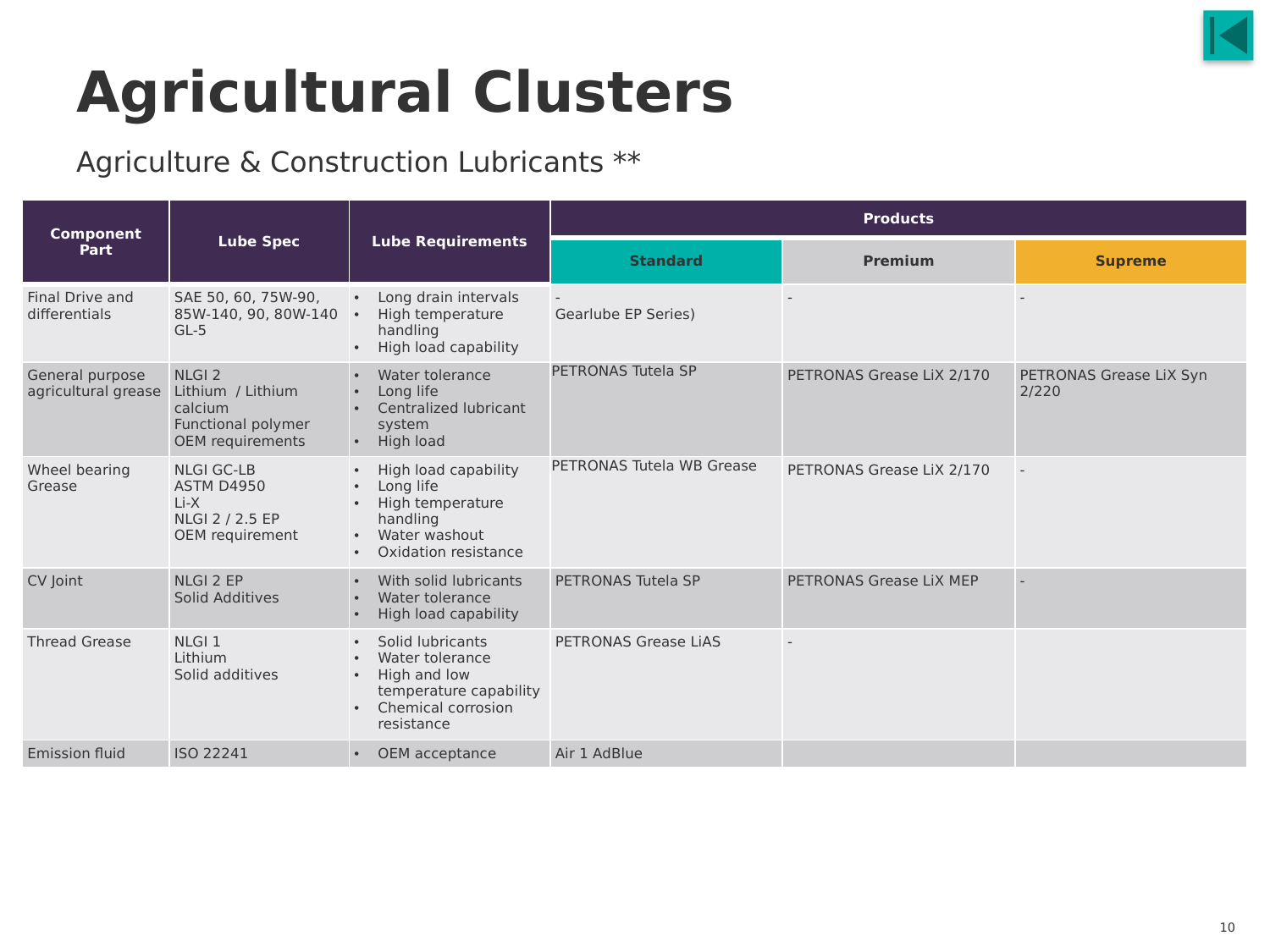

# Agricultural Clusters
Agriculture & Construction Lubricants **
| Component Part | Lube Spec | Lube Requirements | Products |  |  |
| --- | --- | --- | --- | --- | --- |
|  |  |  | Standard | Premium | Supreme |
| Final Drive and differentials | SAE 50, 60, 75W-90, 85W-140, 90, 80W-140 GL-5 | Long drain intervals High temperature handling High load capability | - Gearlube EP Series) | - | - |
| General purpose agricultural grease | NLGI 2 Lithium / Lithium calcium Functional polymer OEM requirements | Water tolerance Long life Centralized lubricant system High load | PETRONAS Tutela SP | PETRONAS Grease LiX 2/170 | PETRONAS Grease LiX Syn 2/220 |
| Wheel bearing Grease | NLGI GC-LB ASTM D4950 Li-X NLGI 2 / 2.5 EP OEM requirement | High load capability Long life High temperature handling Water washout Oxidation resistance | PETRONAS Tutela WB Grease | PETRONAS Grease LiX 2/170 | - |
| CV Joint | NLGI 2 EP Solid Additives | With solid lubricants Water tolerance High load capability | PETRONAS Tutela SP | PETRONAS Grease LiX MEP | - |
| Thread Grease | NLGI 1 Lithium Solid additives | Solid lubricants Water tolerance High and low temperature capability Chemical corrosion resistance | PETRONAS Grease LiAS | - |  |
| Emission fluid | ISO 22241 | OEM acceptance | Air 1 AdBlue |  |  |
** Products may vary by region, check with your local PETRONAS representative